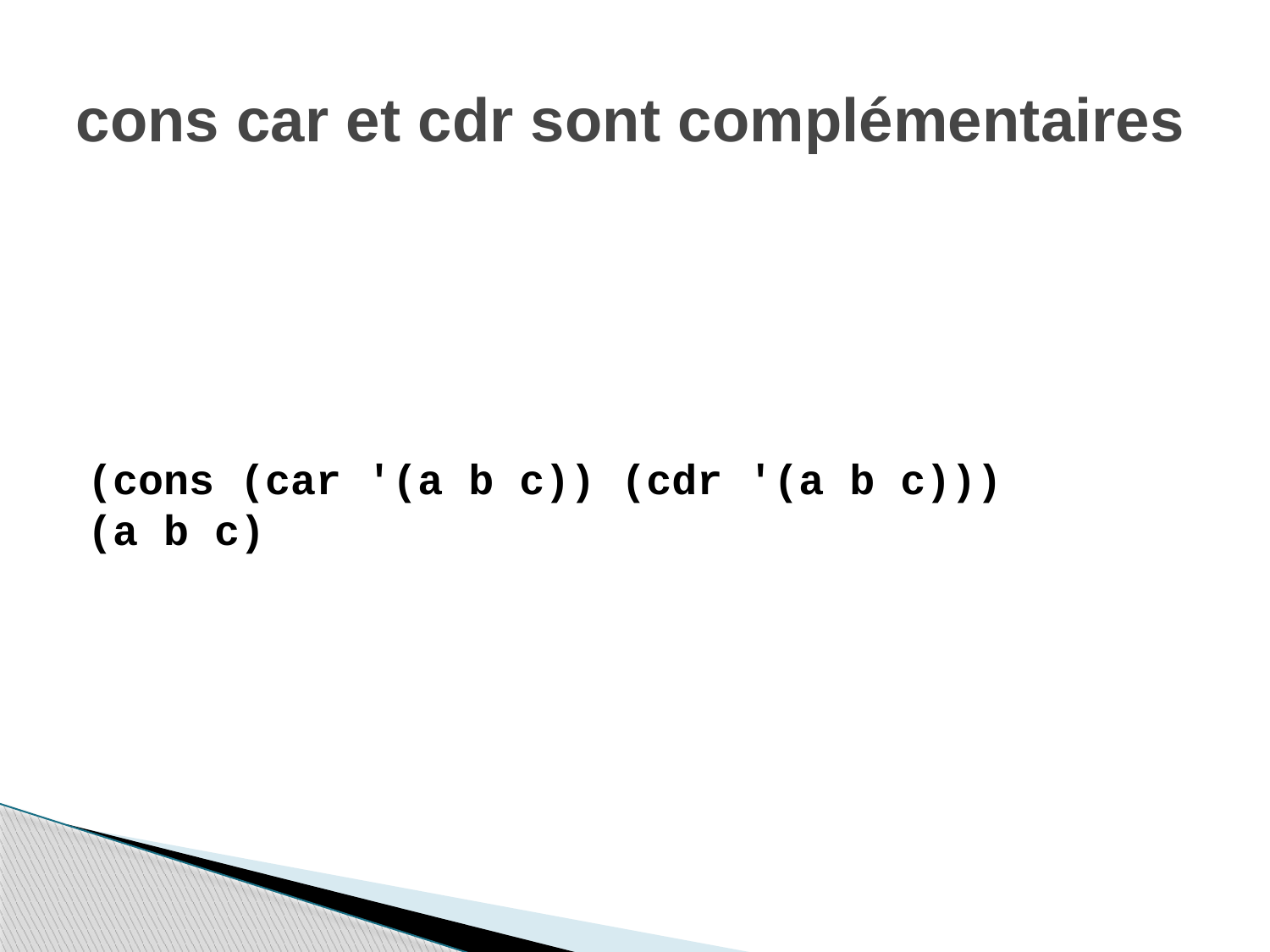

# cons car et cdr sont complémentaires
(cons (car '(a b c)) (cdr '(a b c)))
(a b c)